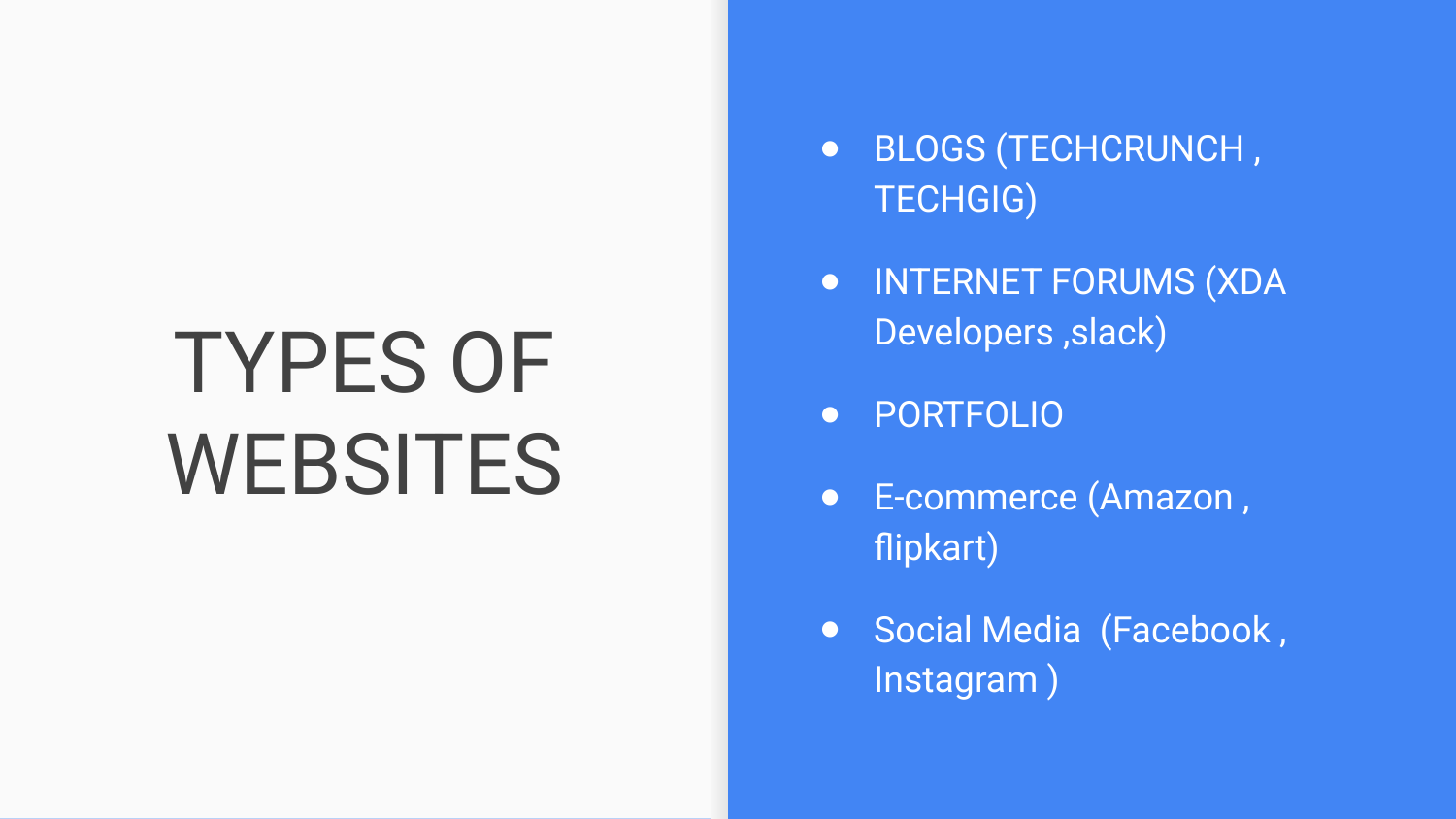

BLOGS (TECHCRUNCH , TECHGIG)
INTERNET FORUMS (XDA Developers ,slack)
PORTFOLIO
E-commerce (Amazon , flipkart)
Social Media  (Facebook , Instagram )
# TYPES OF WEBSITES